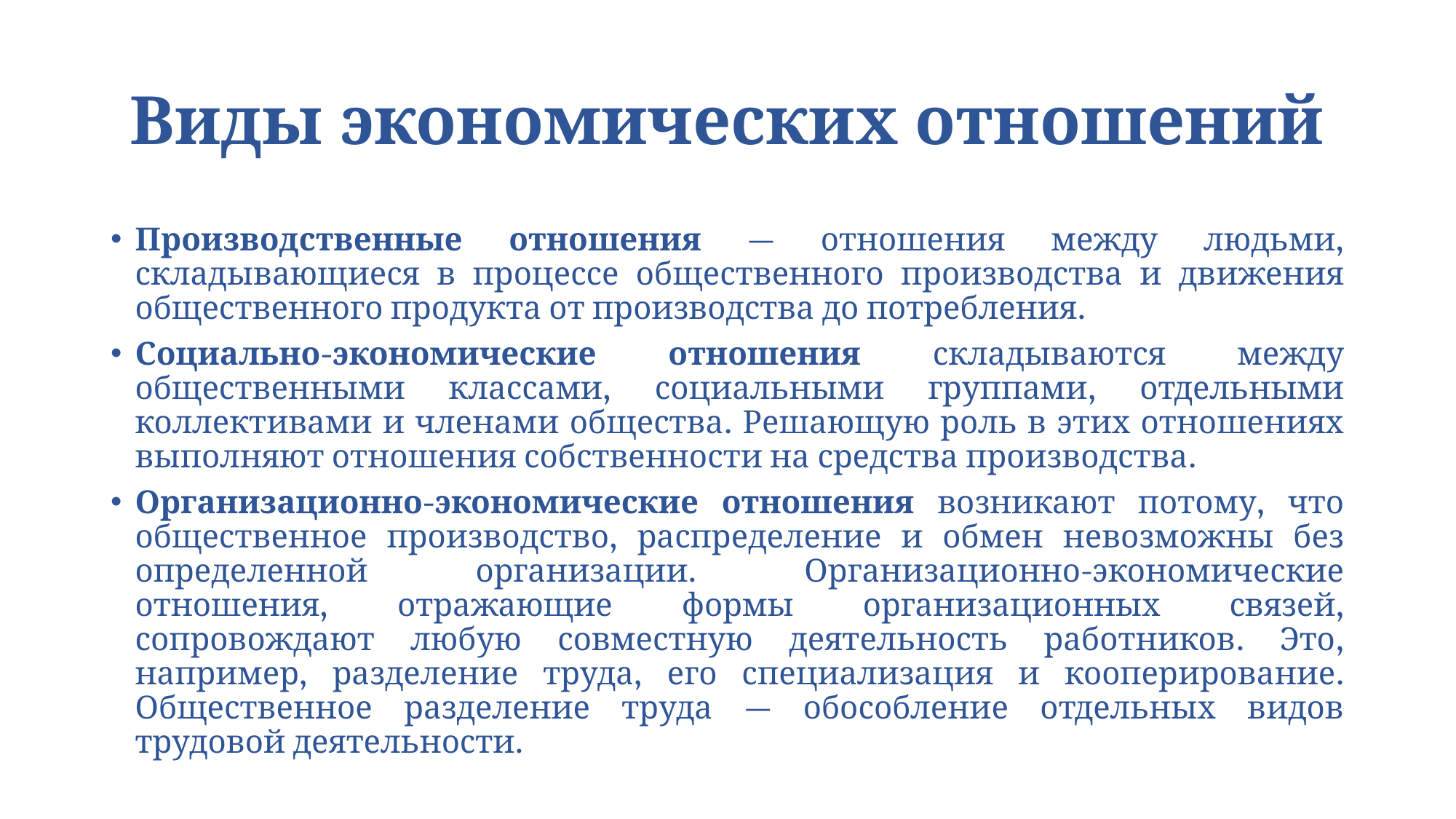

# Виды экономических отношений
Производственные отношения — отношения между людьми, складывающиеся в процессе общественного производства и движения общественного продукта от производства до потребления.
Социально-экономические отношения складываются между общественными классами, социальными группами, отдельными коллективами и членами общества. Решающую роль в этих отношениях выполняют отношения собственности на средства производства.
Организационно-экономические отношения возникают потому, что общественное производство, распределение и обмен невозможны без определенной организации. Организационно-экономические отношения, отражающие формы организационных связей, сопровождают любую совместную деятельность работников. Это, например, разделение труда, его специализация и кооперирование. Общественное разделение труда — обособление отдельных видов трудовой деятельности.